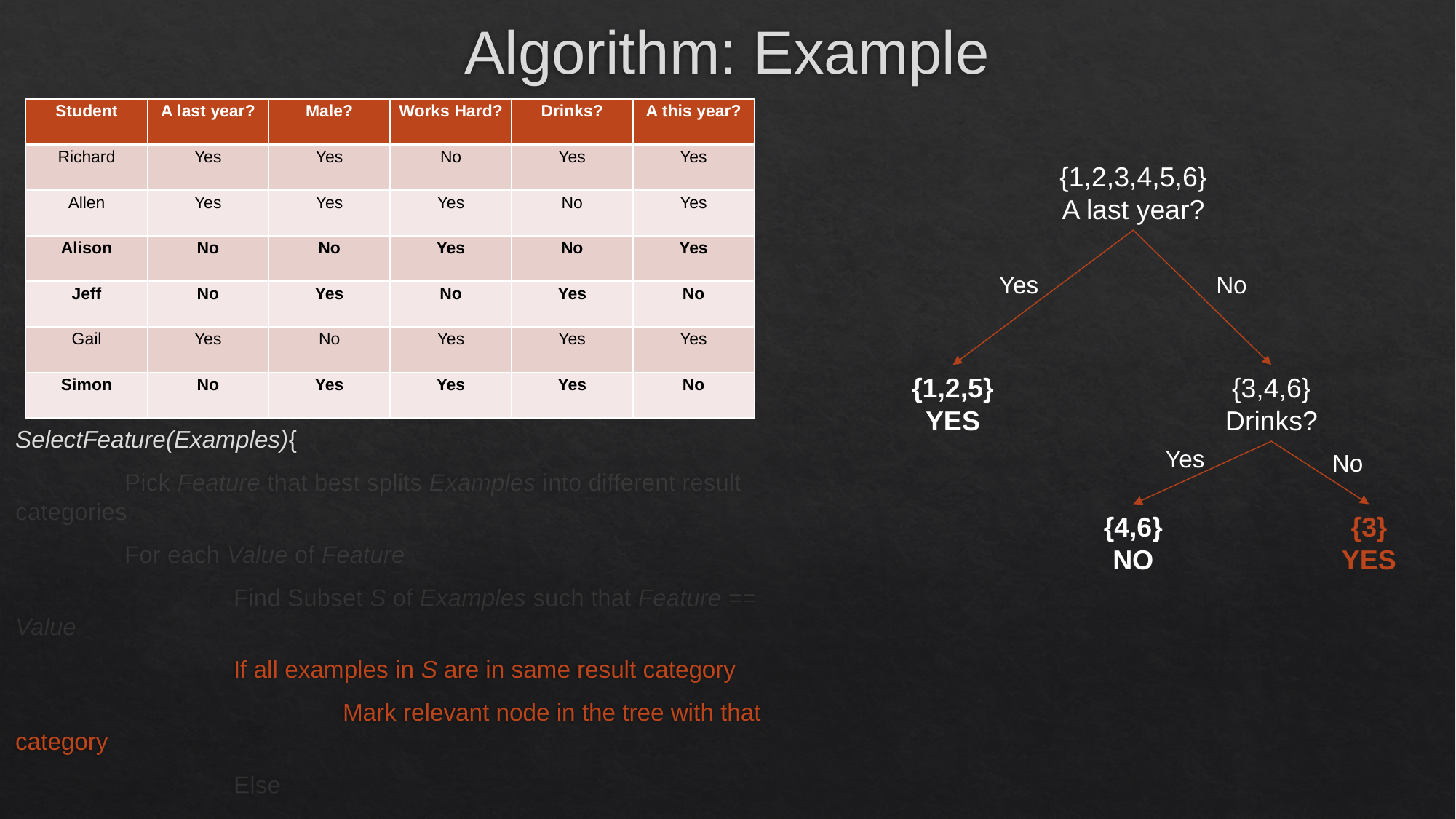

# Algorithm: Example
| Student | A last year? | Male? | Works Hard? | Drinks? | A this year? |
| --- | --- | --- | --- | --- | --- |
| Richard | Yes | Yes | No | Yes | Yes |
| Allen | Yes | Yes | Yes | No | Yes |
| Alison | No | No | Yes | No | Yes |
| Jeff | No | Yes | No | Yes | No |
| Gail | Yes | No | Yes | Yes | Yes |
| Simon | No | Yes | Yes | Yes | No |
{1,2,3,4,5,6}
A last year?
Yes
No
{1,2,5}
YES
{3,4,6}
Drinks?
SelectFeature(Examples){
	Pick Feature that best splits Examples into different result categories
	For each Value of Feature
		Find Subset S of Examples such that Feature == Value
		If all examples in S are in same result category
			Mark relevant node in the tree with that category
		Else
			Call SelectFeature(S)
}
Yes
No
{4,6}
NO
{3}
YES